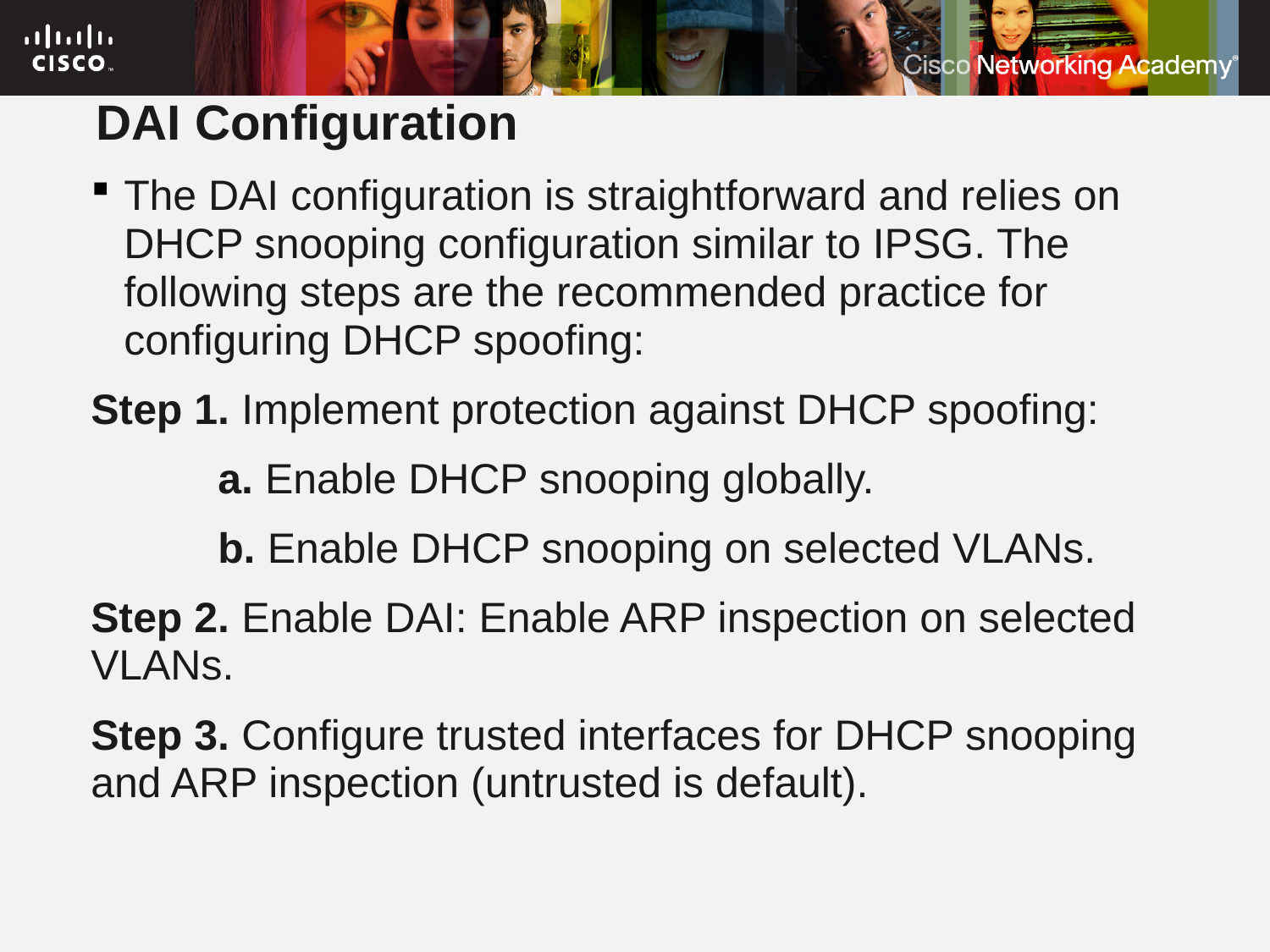

# DAI Configuration
The DAI configuration is straightforward and relies on DHCP snooping configuration similar to IPSG. The following steps are the recommended practice for configuring DHCP spoofing:
Step 1. Implement protection against DHCP spoofing:
	a. Enable DHCP snooping globally.
	b. Enable DHCP snooping on selected VLANs.
Step 2. Enable DAI: Enable ARP inspection on selected VLANs.
Step 3. Configure trusted interfaces for DHCP snooping and ARP inspection (untrusted is default).